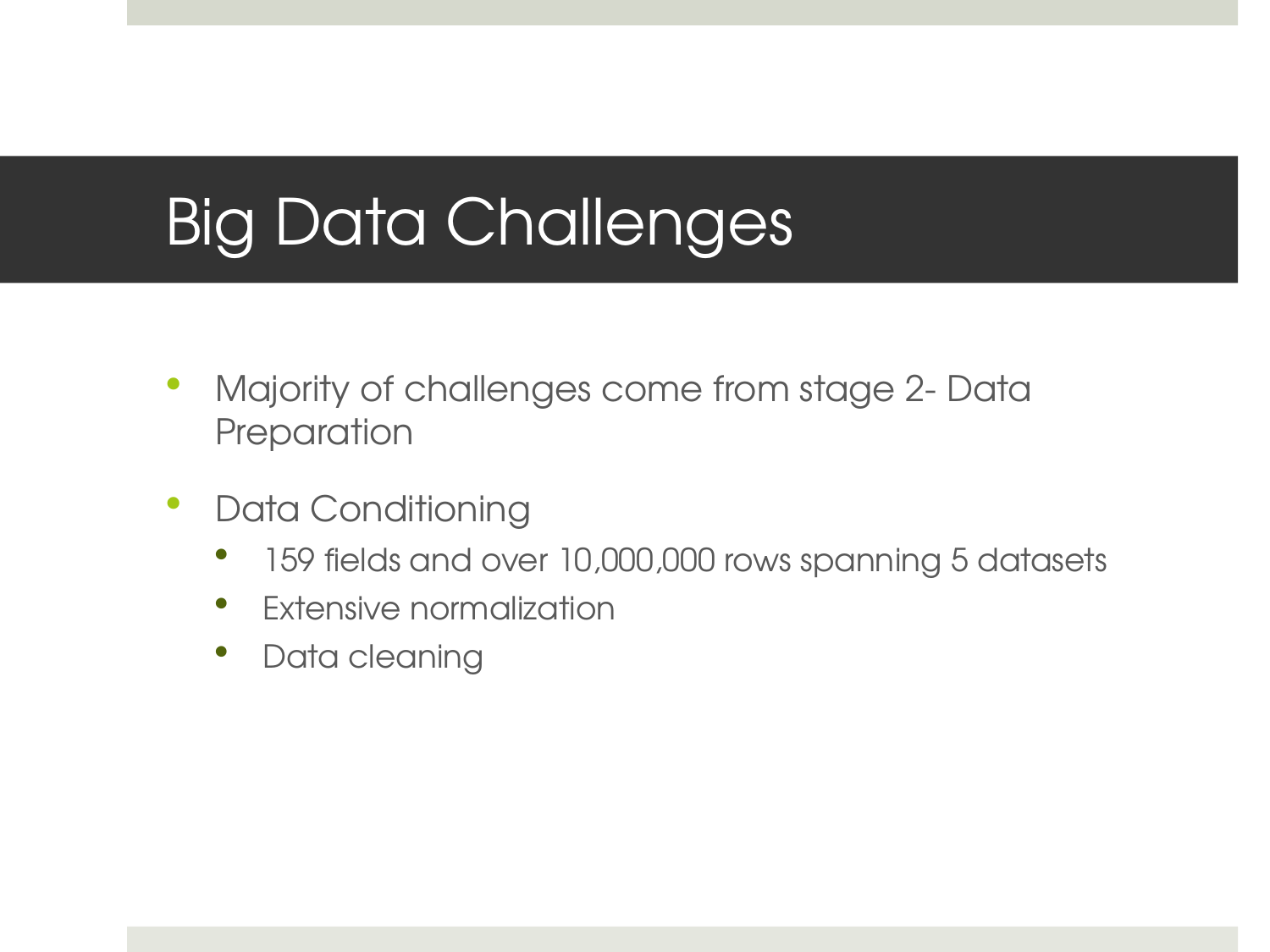

# Big Data Challenges
Majority of challenges come from stage 2- Data Preparation
Data Conditioning
159 fields and over 10,000,000 rows spanning 5 datasets
Extensive normalization
Data cleaning